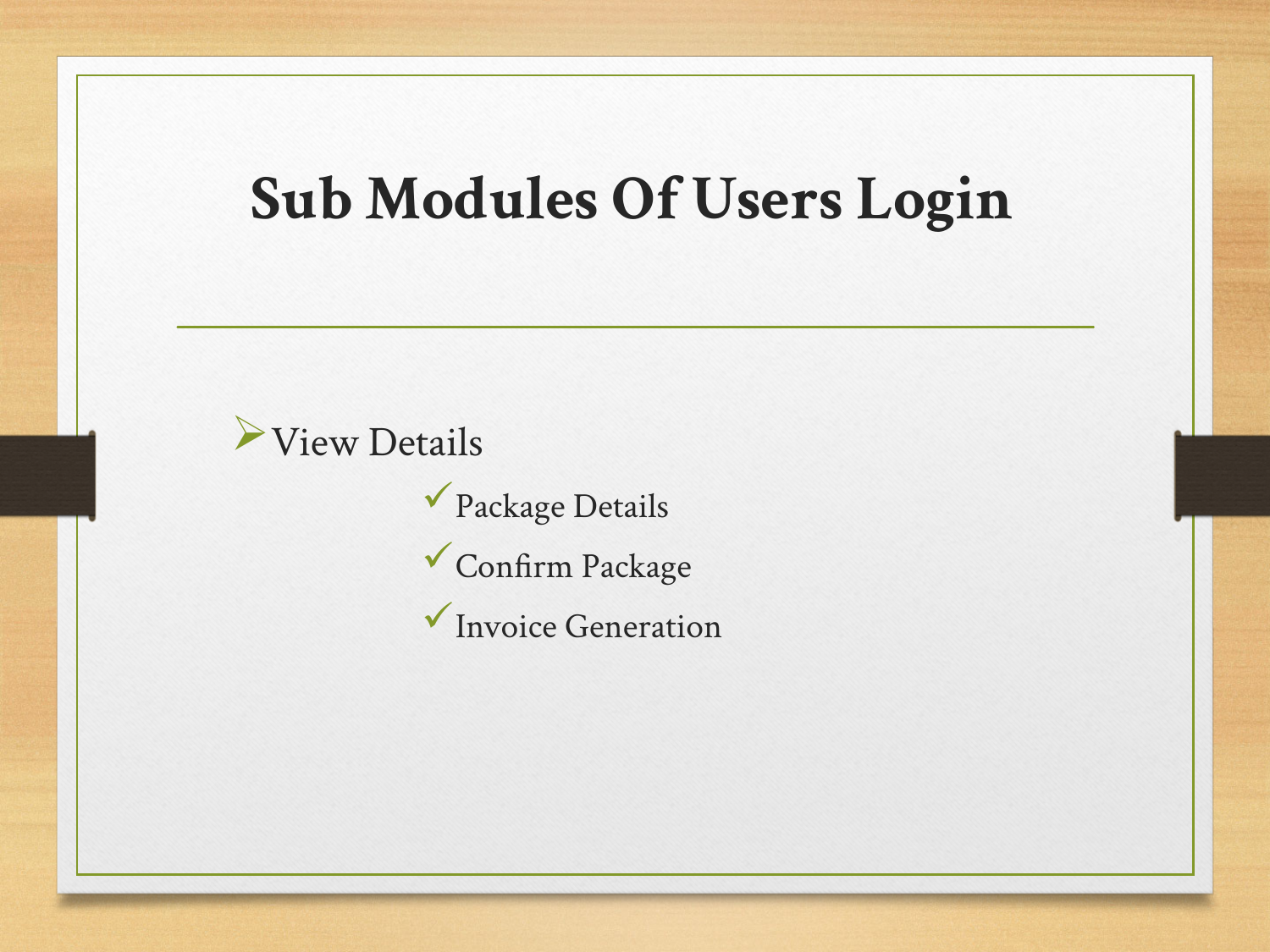

# Sub Modules Of Users Login

View Details
Package Details
Confirm Package
Invoice Generation